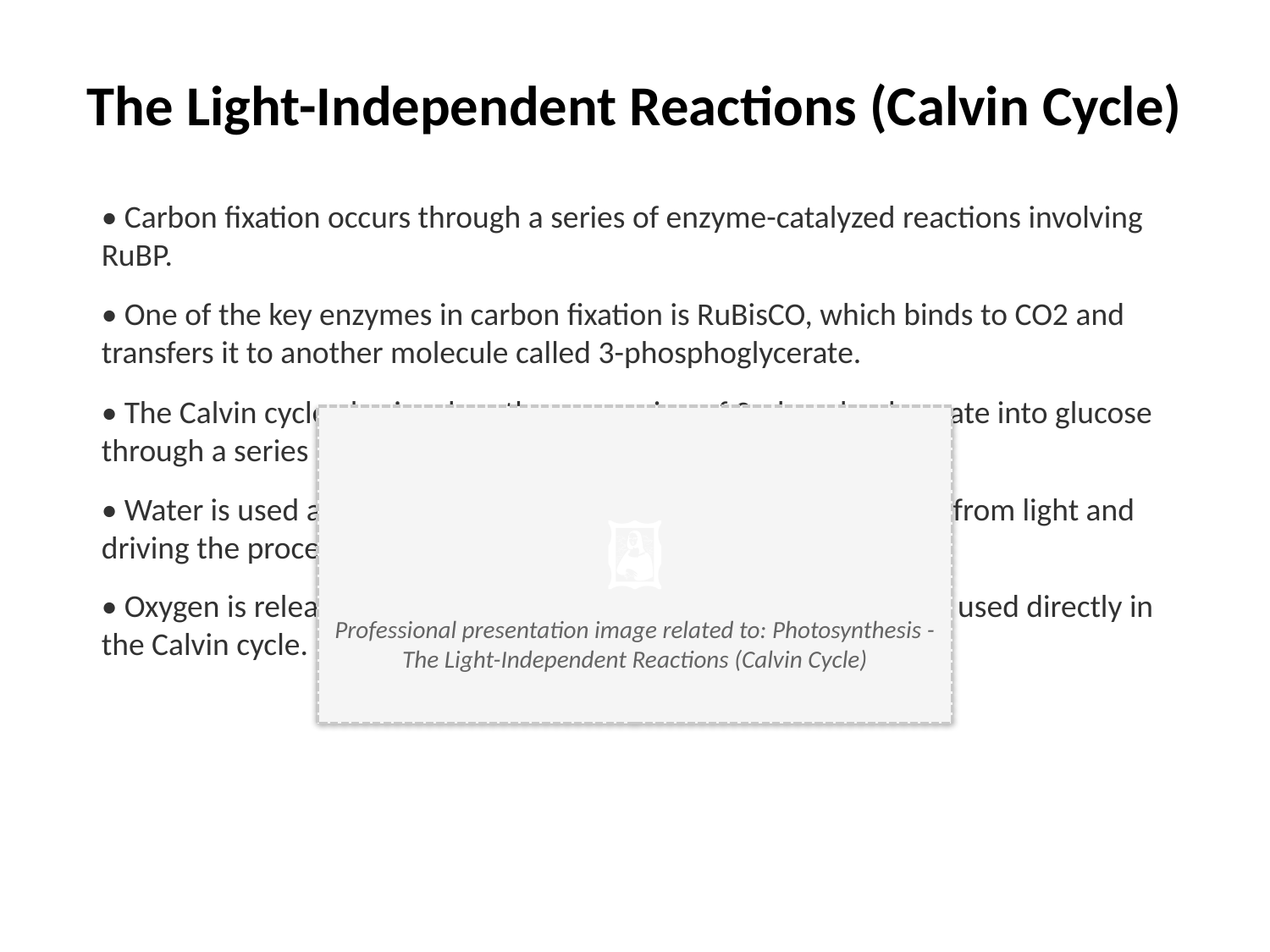

The Light-Independent Reactions (Calvin Cycle)
• Carbon fixation occurs through a series of enzyme-catalyzed reactions involving RuBP.
• One of the key enzymes in carbon fixation is RuBisCO, which binds to CO2 and transfers it to another molecule called 3-phosphoglycerate.
• The Calvin cycle also involves the conversion of 3-phosphoglycerate into glucose through a series of steps.
• Water is used as a reactant in the Calvin cycle, absorbing energy from light and driving the process forward.
• Oxygen is released as a byproduct of photosynthesis, but it's not used directly in the Calvin cycle.

🖼️
Professional presentation image related to: Photosynthesis - The Light-Independent Reactions (Calvin Cycle)